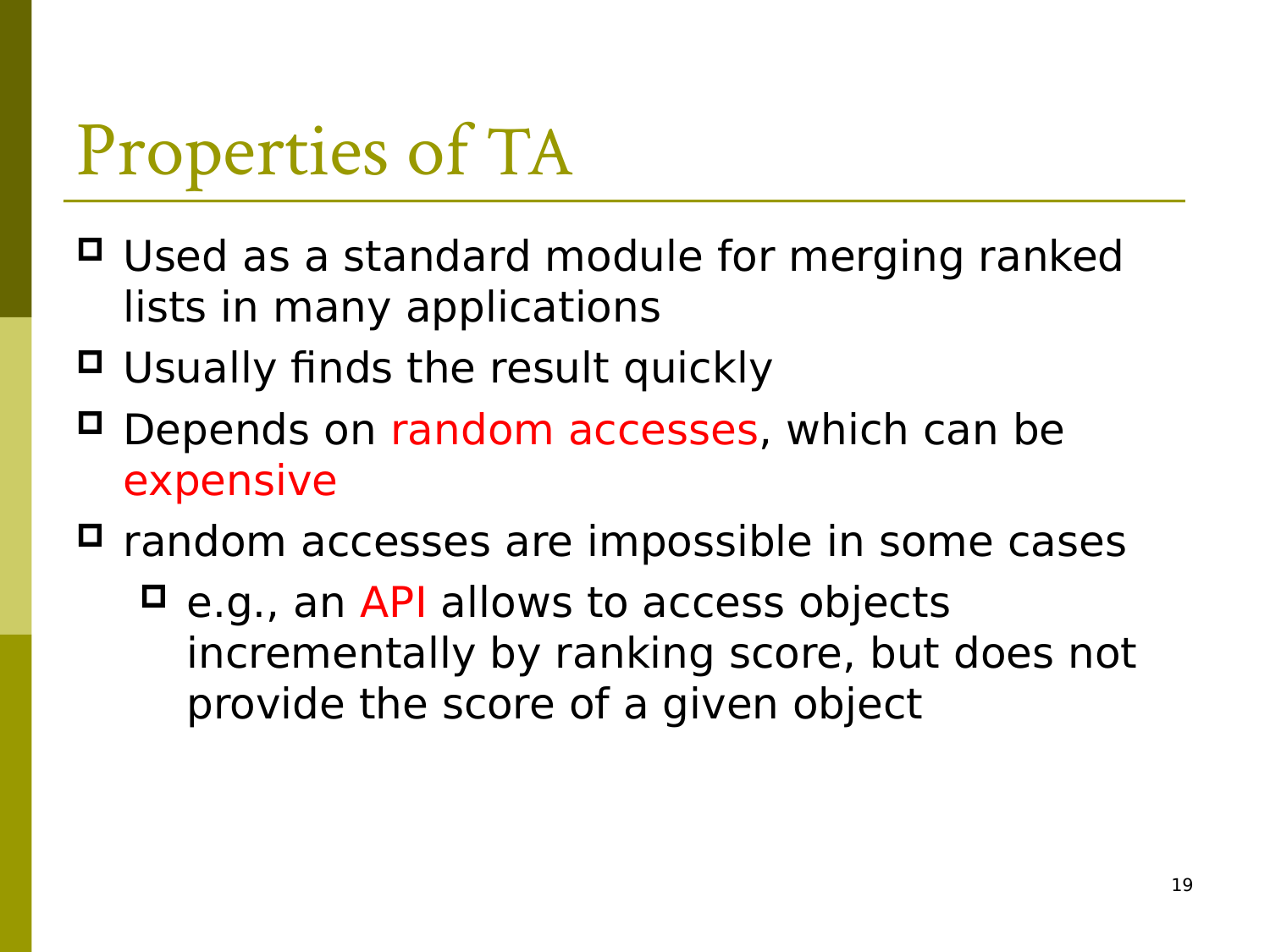

Properties of TA
Used as a standard module for merging ranked lists in many applications
Usually finds the result quickly
Depends on random accesses, which can be expensive
random accesses are impossible in some cases
e.g., an API allows to access objects incrementally by ranking score, but does not provide the score of a given object

19